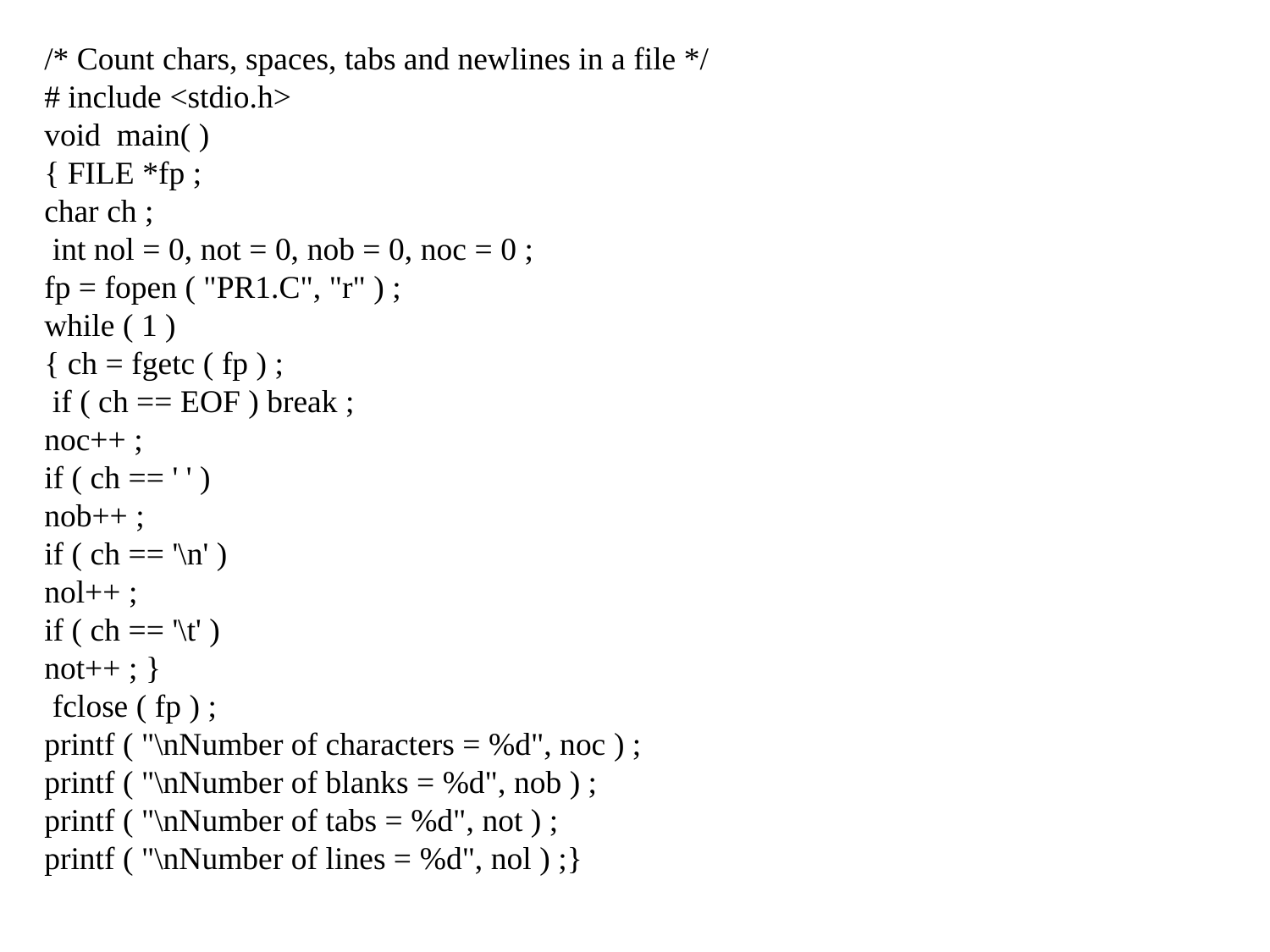

/* Count chars, spaces, tabs and newlines in a file */
# include <stdio.h>
void  main( )
{ FILE *fp ;
char ch ;
 int nol = 0, not = 0, nob = 0, noc = 0 ;
fp = fopen ( "PR1.C", "r" ) ;
while ( 1 )
{ ch = fgetc ( fp ) ;
 if ( ch == EOF ) break ;
noc++ ;
if ( ch == ' ' )
nob++ ;
if ( ch == '\n' )
nol++ ;
if ( ch == '\t' )
not++ ; }
 fclose ( fp ) ;
printf ( "\nNumber of characters = %d", noc ) ;
printf ( "\nNumber of blanks = %d", nob ) ;
printf ( "\nNumber of tabs = %d", not ) ;
printf ( "\nNumber of lines = %d", nol ) ;}